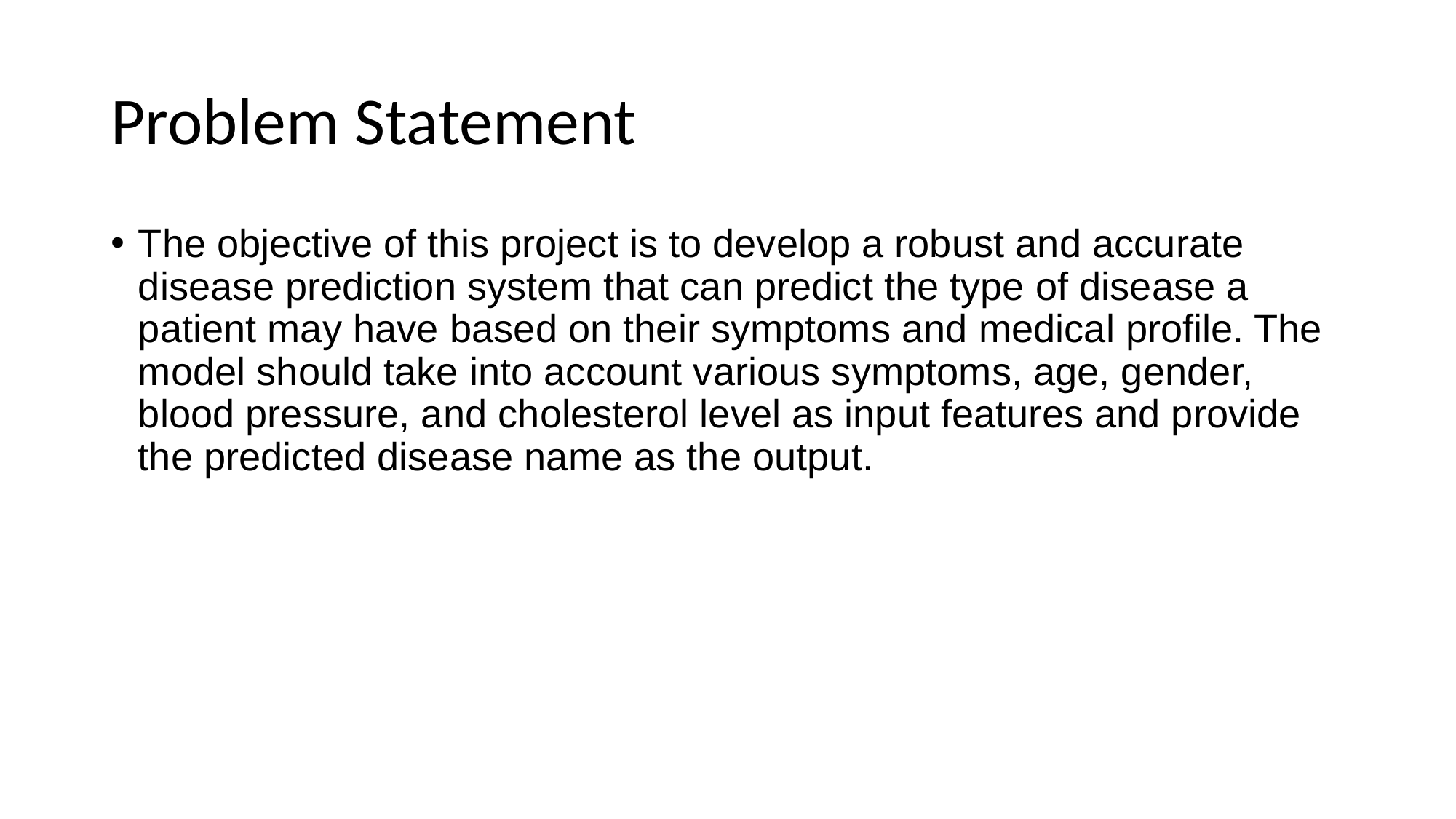

# Problem Statement
The objective of this project is to develop a robust and accurate disease prediction system that can predict the type of disease a patient may have based on their symptoms and medical profile. The model should take into account various symptoms, age, gender, blood pressure, and cholesterol level as input features and provide the predicted disease name as the output.